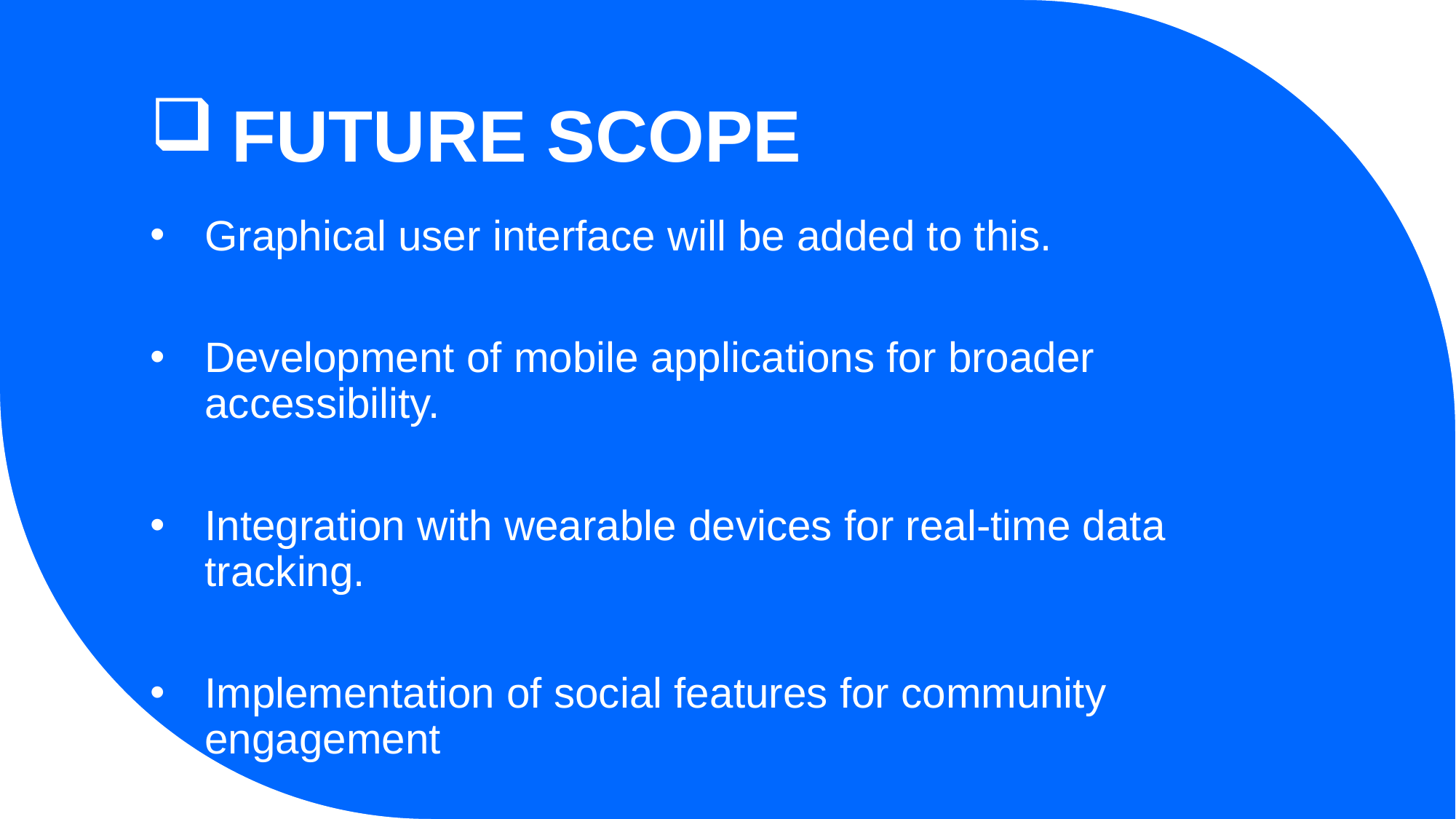

# FUTURE SCOPE
Graphical user interface will be added to this.

Development of mobile applications for broader accessibility.

Integration with wearable devices for real-time data tracking.

Implementation of social features for community engagement